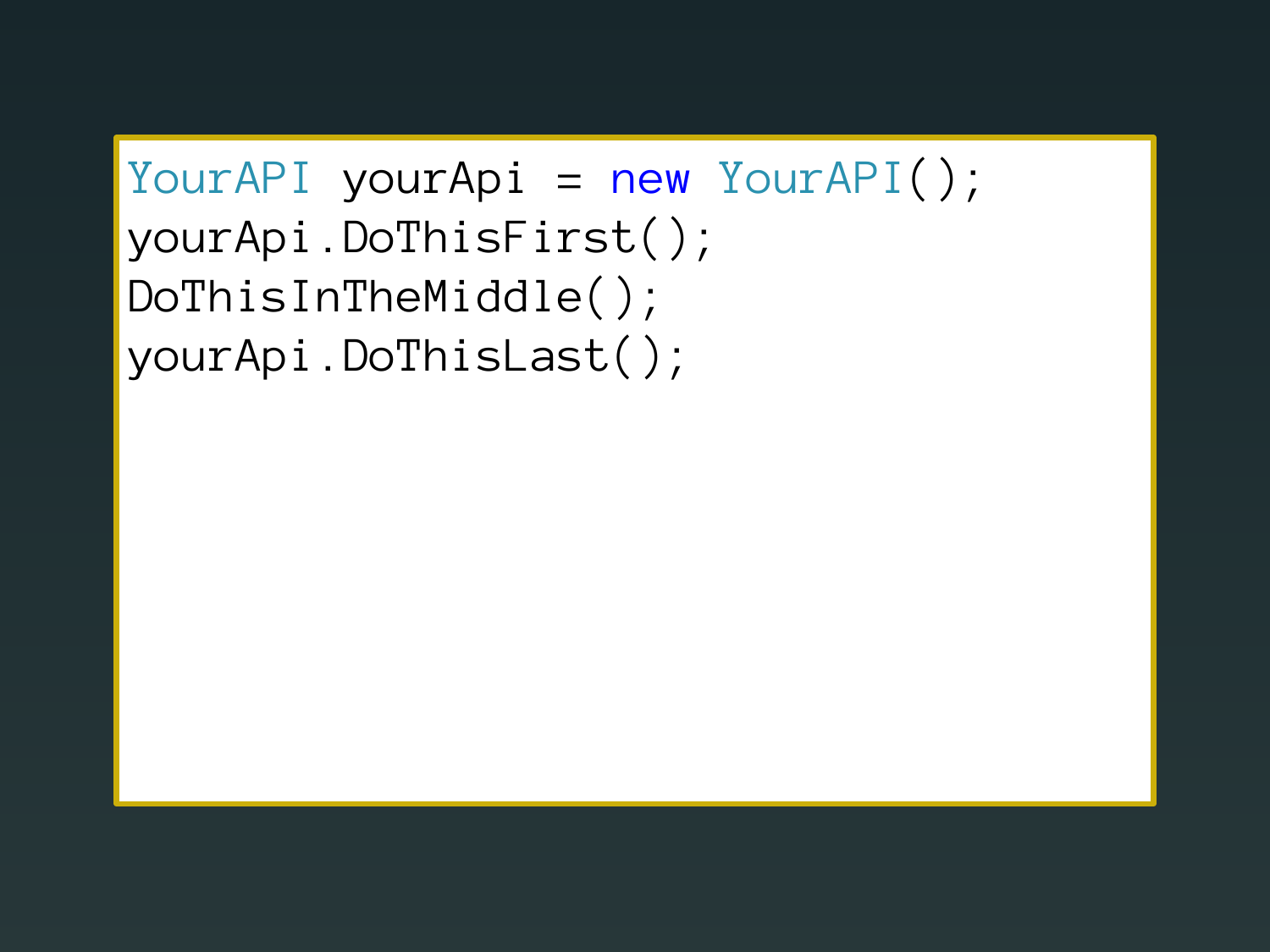

YourAPI yourApi = new YourAPI();
yourApi.DoThisFirst();
DoThisInTheMiddle();
yourApi.DoThisLast();